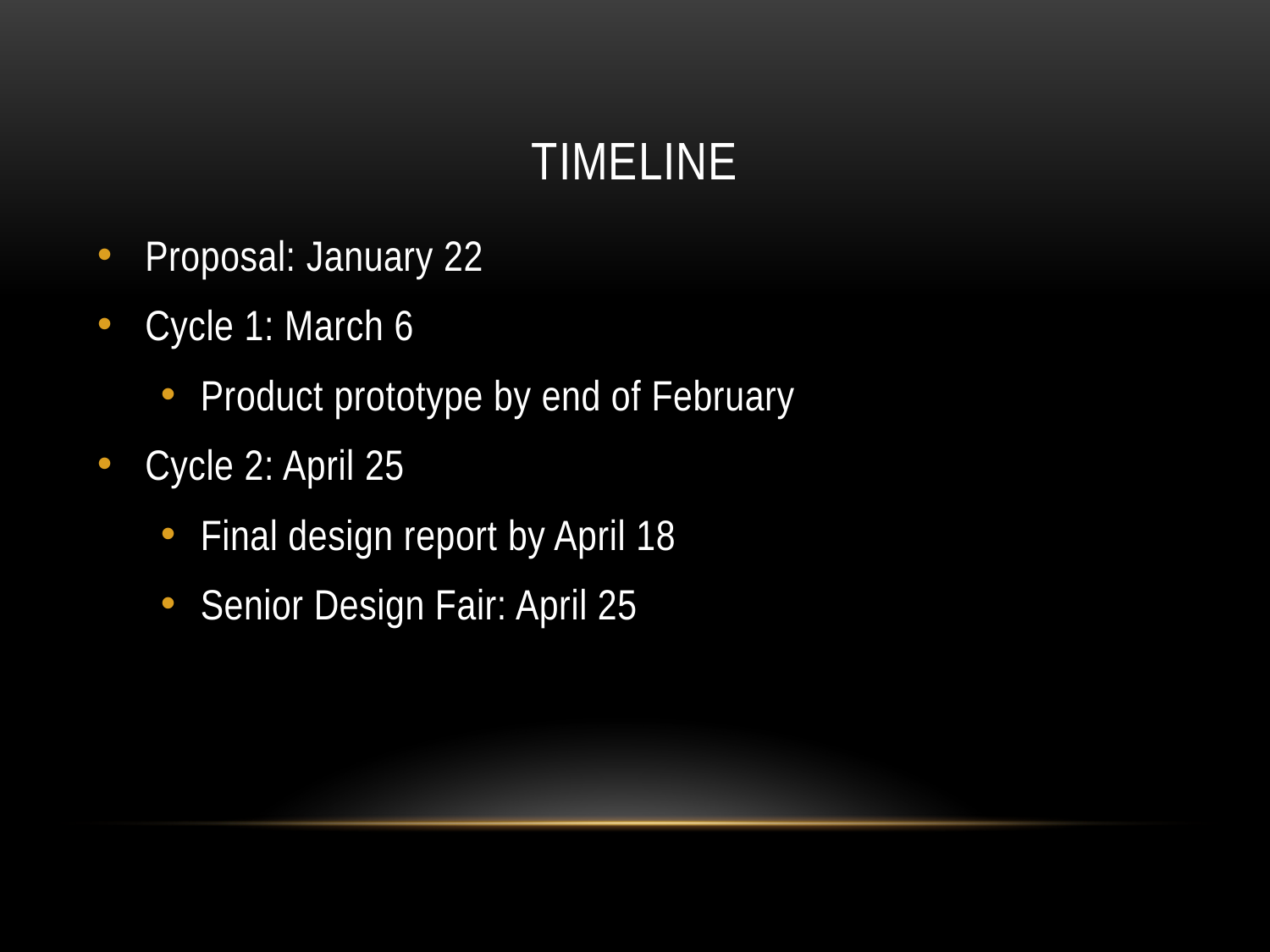

# timeline
Proposal: January 22
Cycle 1: March 6
Product prototype by end of February
Cycle 2: April 25
Final design report by April 18
Senior Design Fair: April 25